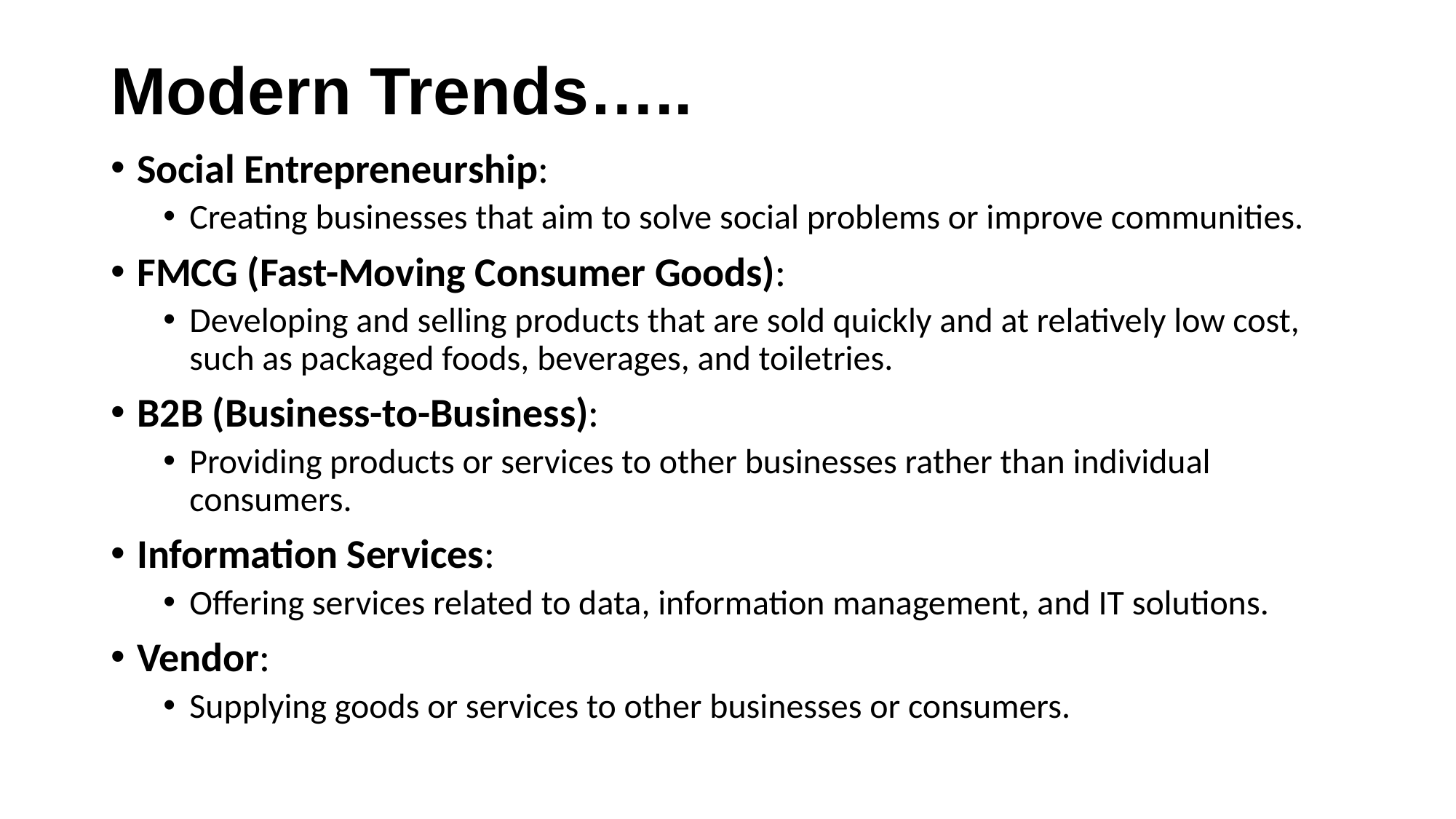

# Modern Trends…..
Social Entrepreneurship:
Creating businesses that aim to solve social problems or improve communities.
FMCG (Fast-Moving Consumer Goods):
Developing and selling products that are sold quickly and at relatively low cost, such as packaged foods, beverages, and toiletries.
B2B (Business-to-Business):
Providing products or services to other businesses rather than individual consumers.
Information Services:
Offering services related to data, information management, and IT solutions.
Vendor:
Supplying goods or services to other businesses or consumers.